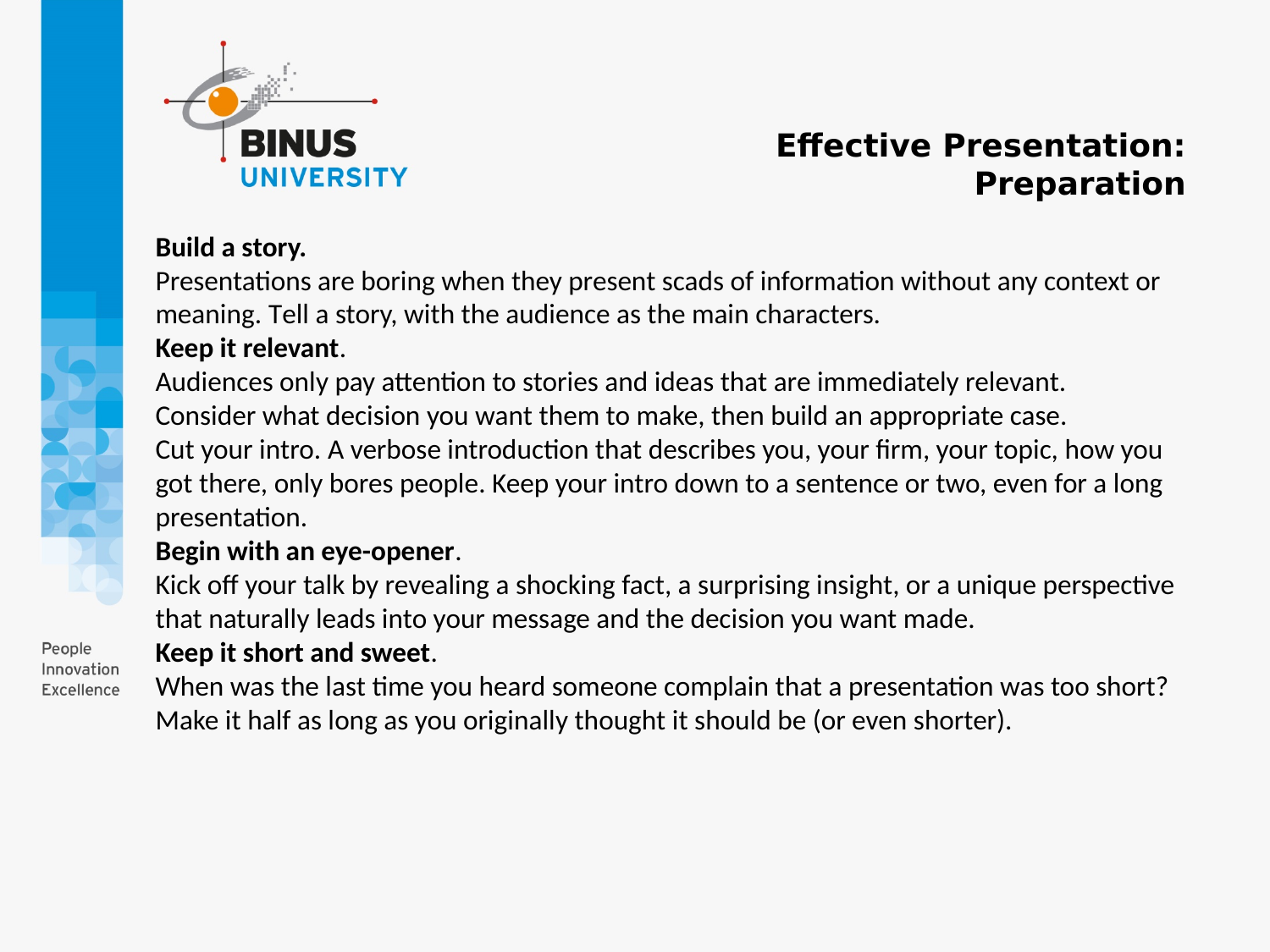

Effective Presentation:
Preparation
Build a story.
Presentations are boring when they present scads of information without any context or meaning. Tell a story, with the audience as the main characters.
Keep it relevant.
Audiences only pay attention to stories and ideas that are immediately relevant.
Consider what decision you want them to make, then build an appropriate case.
Cut your intro. A verbose introduction that describes you, your firm, your topic, how you got there, only bores people. Keep your intro down to a sentence or two, even for a long presentation.
Begin with an eye-opener.
Kick off your talk by revealing a shocking fact, a surprising insight, or a unique perspective that naturally leads into your message and the decision you want made.
Keep it short and sweet.
When was the last time you heard someone complain that a presentation was too short? Make it half as long as you originally thought it should be (or even shorter).